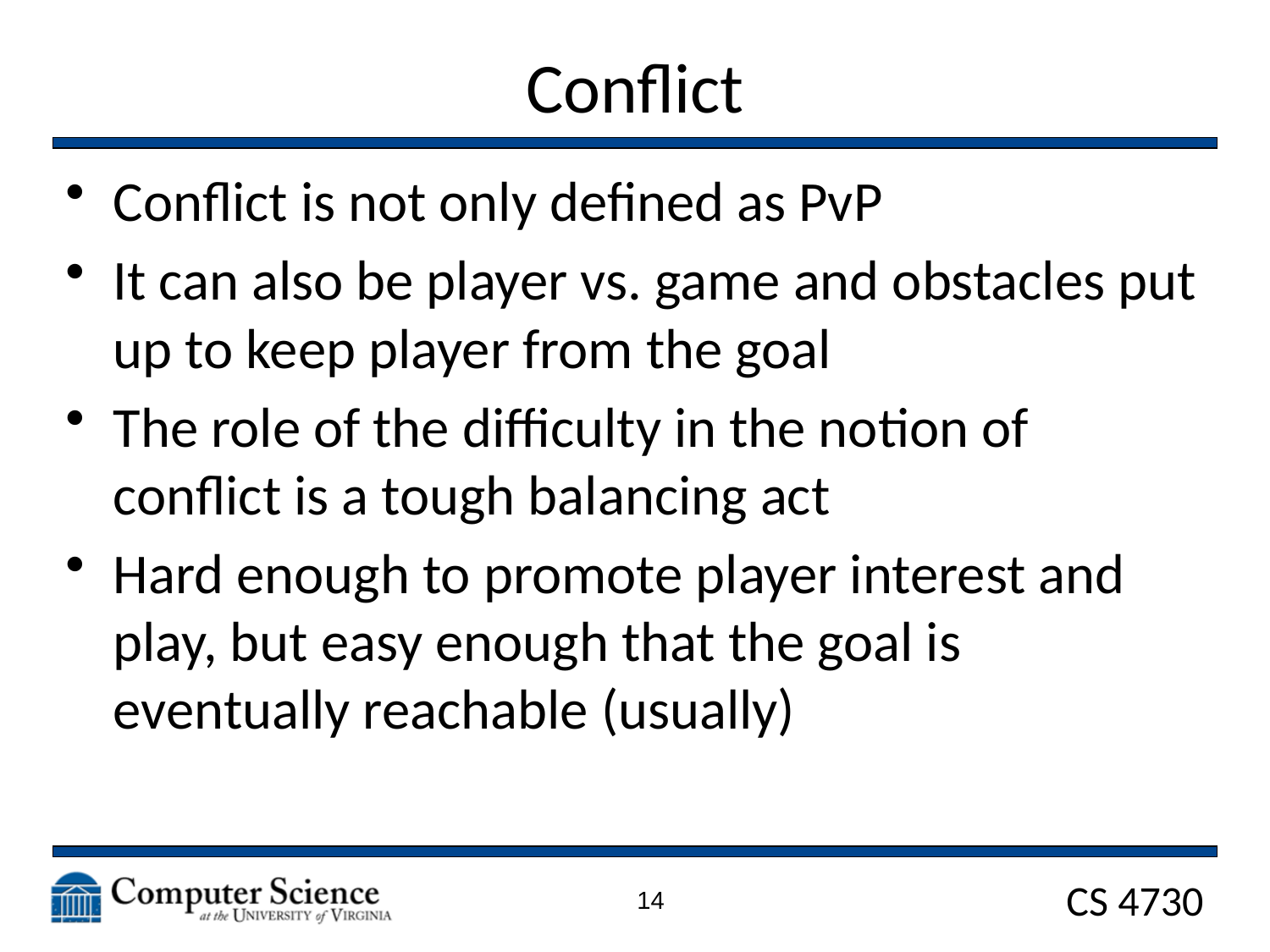

# Conflict
Conflict is not only defined as PvP
It can also be player vs. game and obstacles put up to keep player from the goal
The role of the difficulty in the notion of conflict is a tough balancing act
Hard enough to promote player interest and play, but easy enough that the goal is eventually reachable (usually)
14